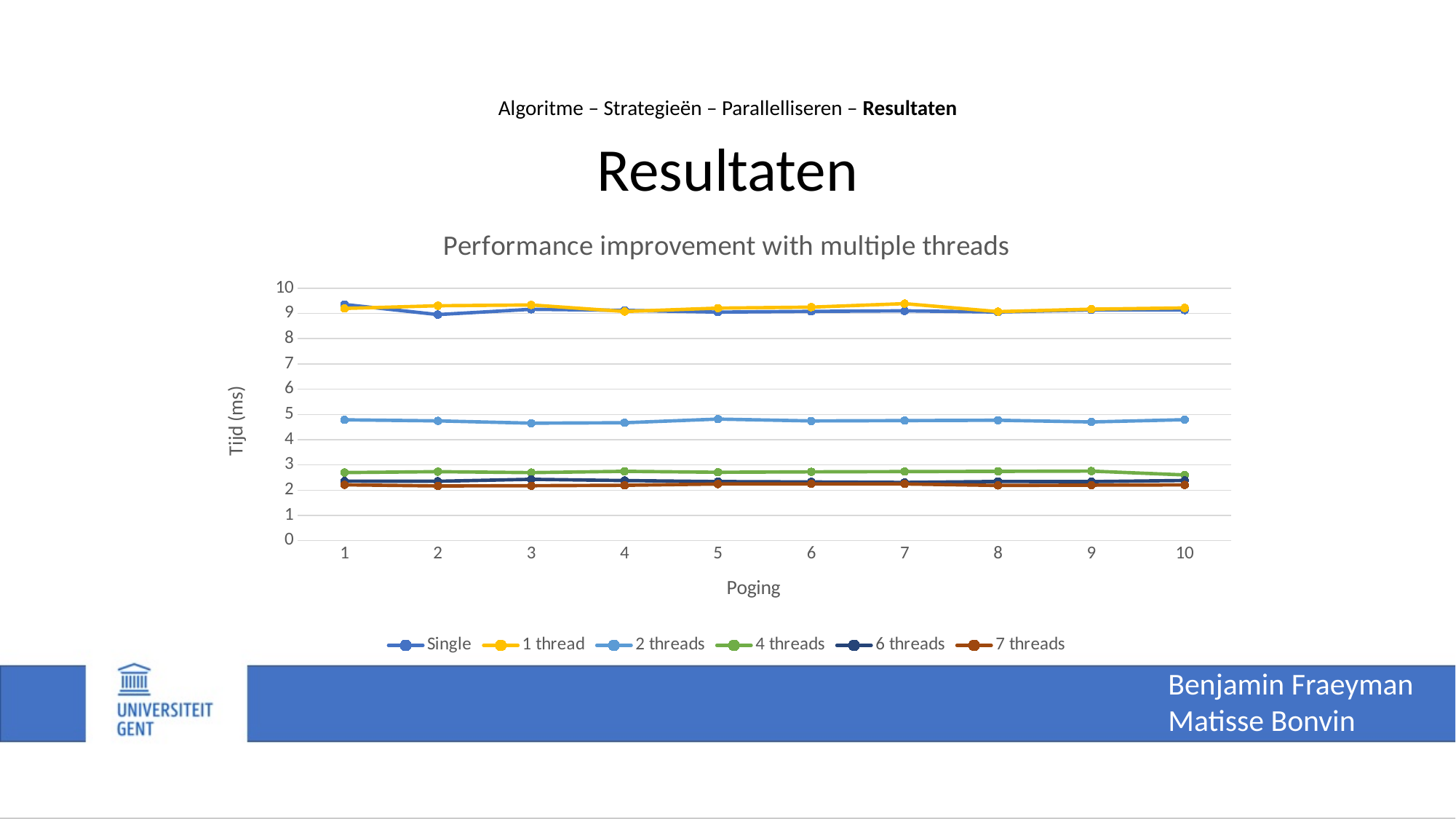

Algoritme – Strategieën – Parallelliseren – Resultaten

# Resultaten

### Chart: Performance improvement with multiple threads

| Category | Single | 1 thread | 2 threads | 4 threads | 6 threads | 7 threads |
|---|---|---|---|---|---|---|
Benjamin Fraeyman
Matisse Bonvin